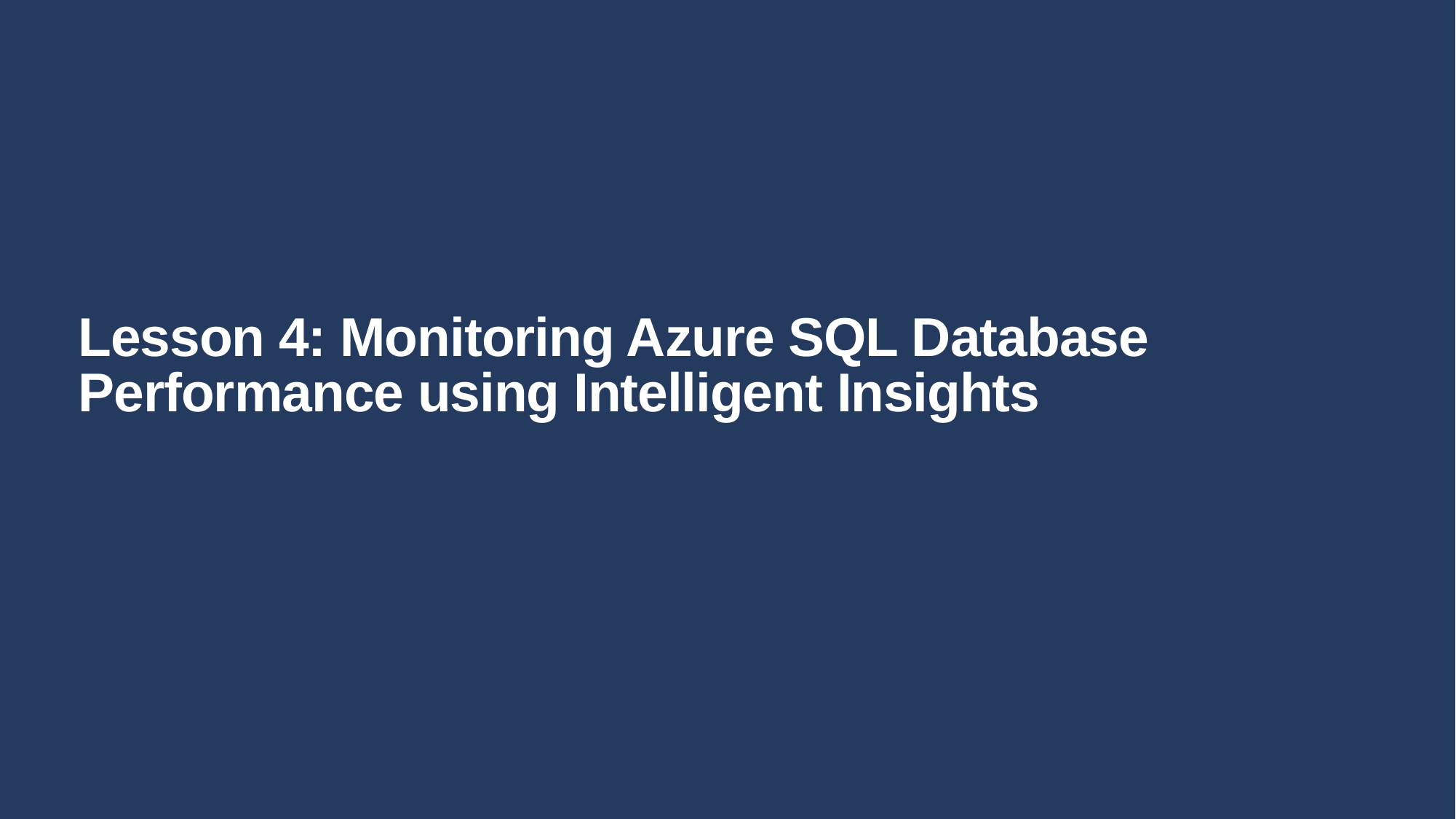

# Lesson 4: Monitoring Azure SQL Database Performance using Intelligent Insights